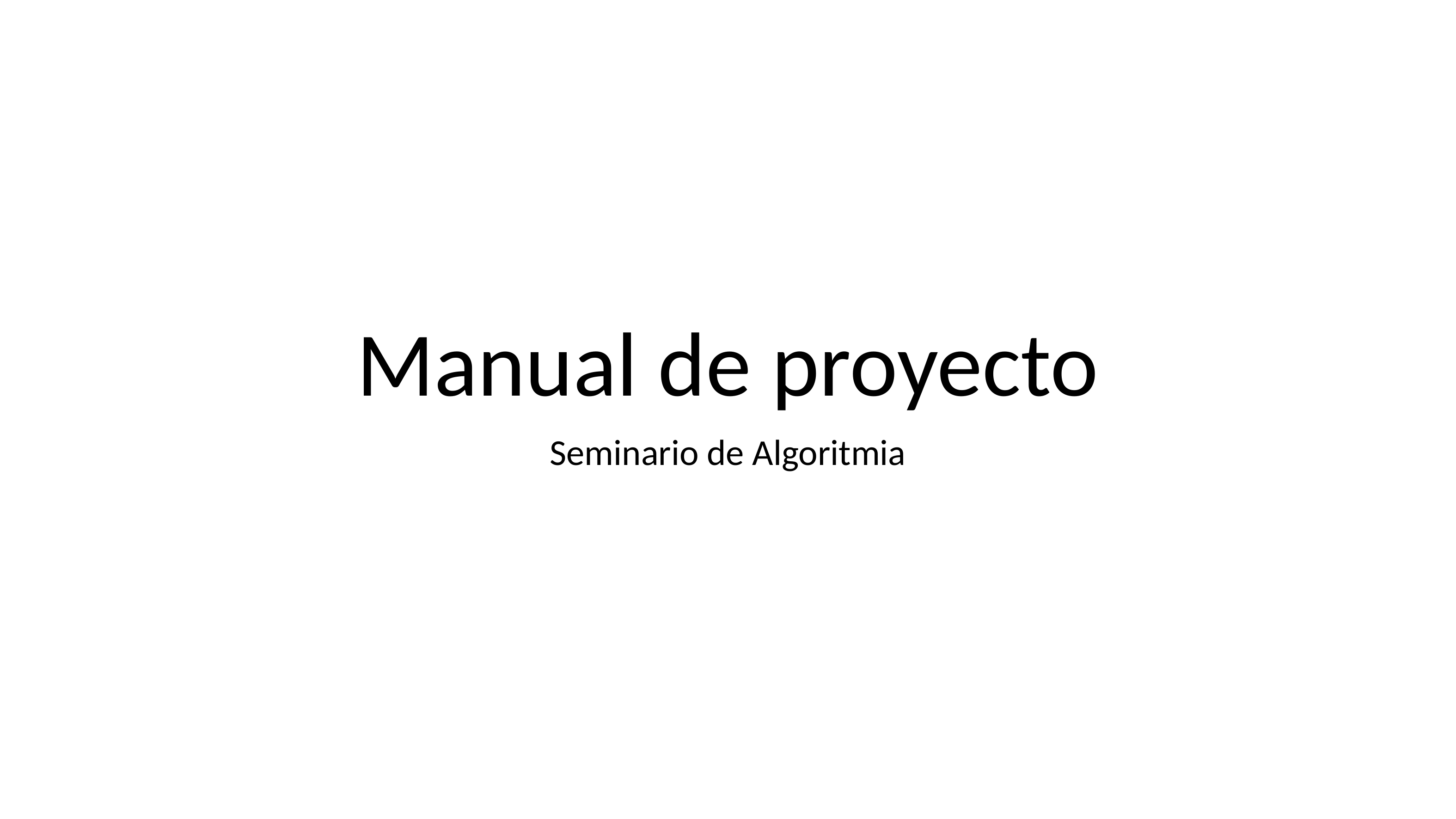

# Manual de proyecto
Seminario de Algoritmia